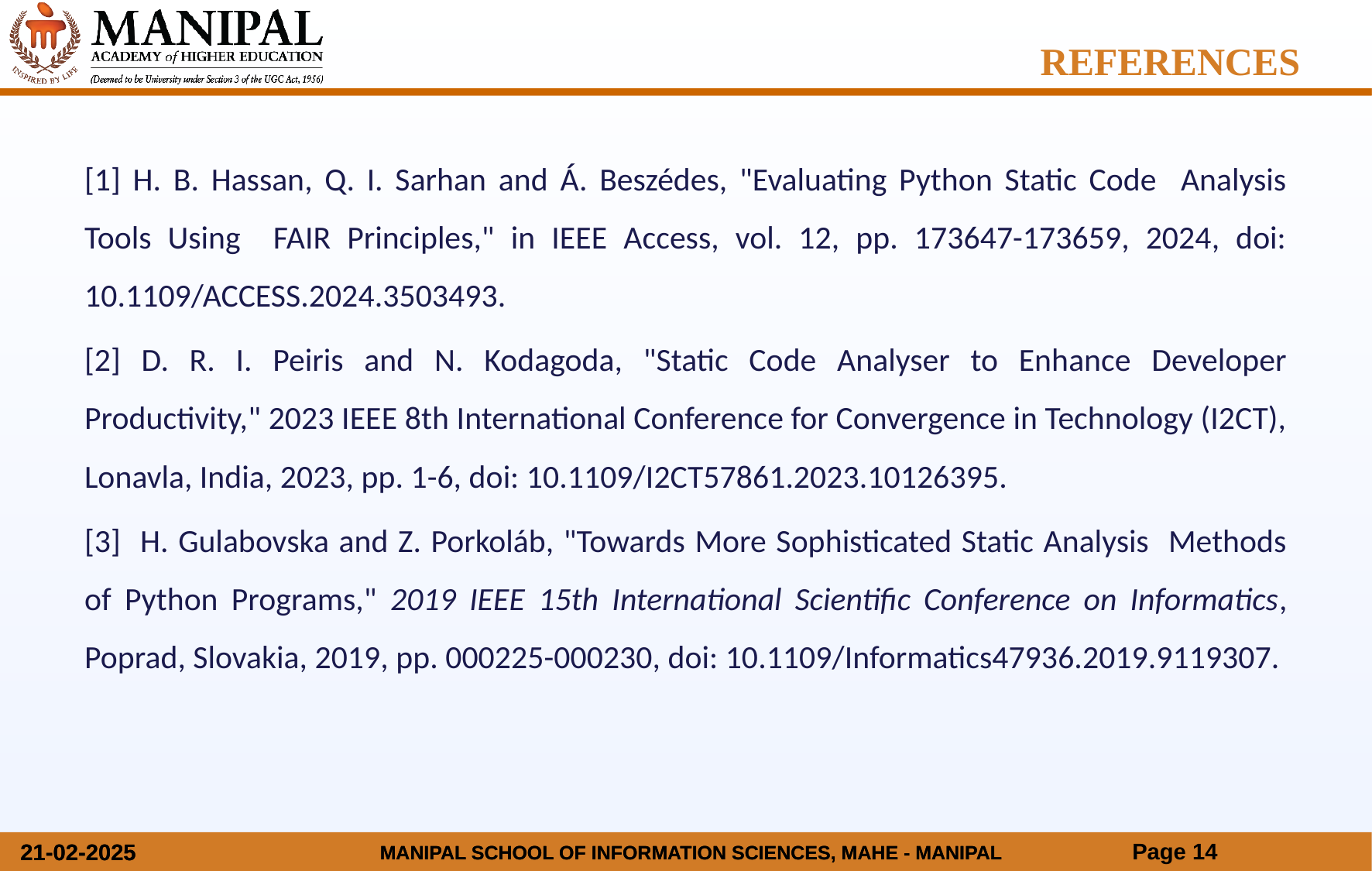

REFERENCES
[1] H. B. Hassan, Q. I. Sarhan and Á. Beszédes, "Evaluating Python Static Code  Analysis Tools Using  FAIR Principles," in IEEE Access, vol. 12, pp. 173647-173659, 2024, doi: 10.1109/ACCESS.2024.3503493.
[2] D. R. I. Peiris and N. Kodagoda, "Static Code Analyser to Enhance Developer Productivity," 2023 IEEE 8th International Conference for Convergence in Technology (I2CT), Lonavla, India, 2023, pp. 1-6, doi: 10.1109/I2CT57861.2023.10126395.
[3]  H. Gulabovska and Z. Porkoláb, "Towards More Sophisticated Static Analysis  Methods of Python Programs," 2019 IEEE 15th International Scientific Conference on Informatics, Poprad, Slovakia, 2019, pp. 000225-000230, doi: 10.1109/Informatics47936.2019.9119307.